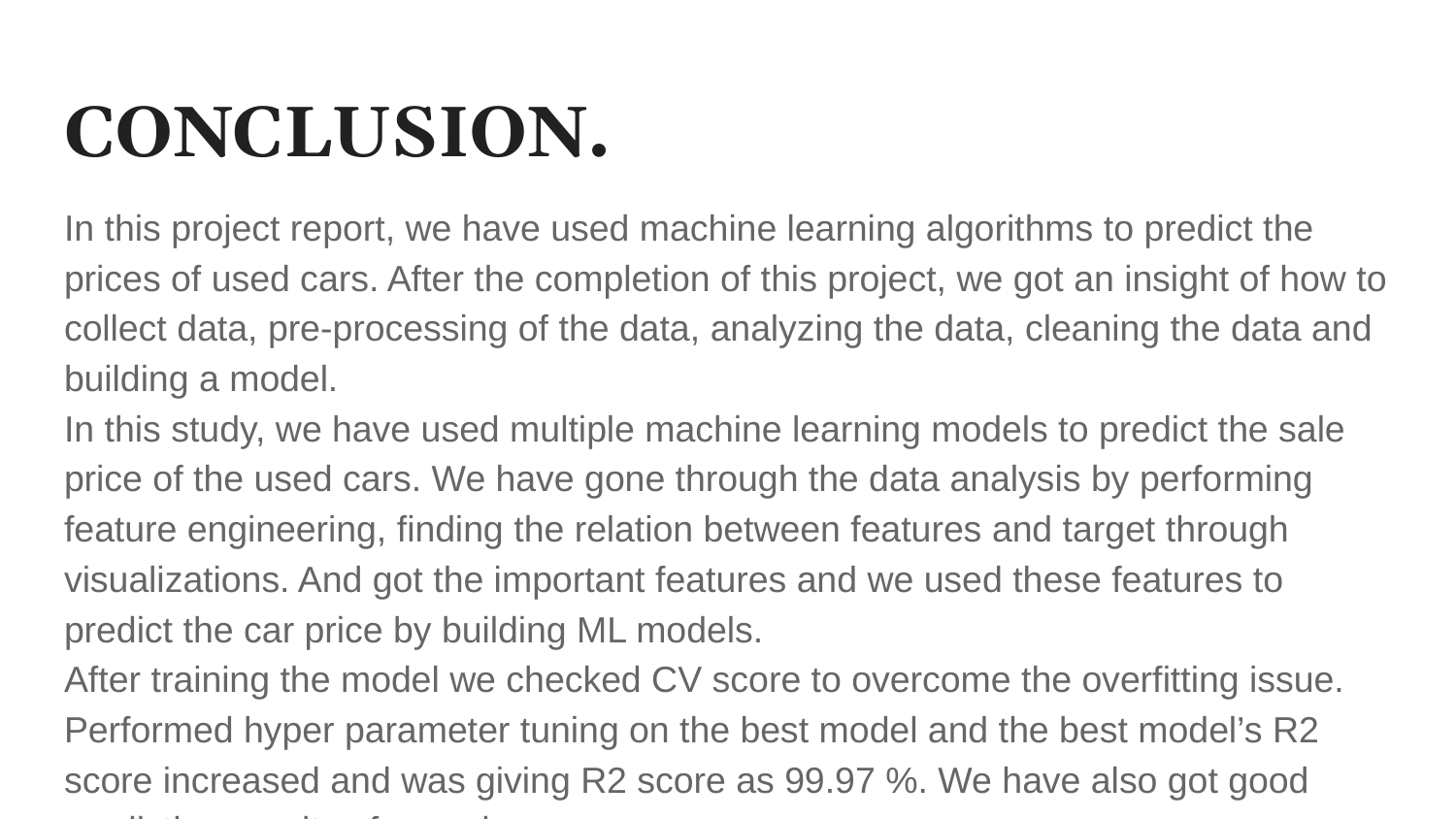

# CONCLUSION.
In this project report, we have used machine learning algorithms to predict the prices of used cars. After the completion of this project, we got an insight of how to collect data, pre-processing of the data, analyzing the data, cleaning the data and building a model.
In this study, we have used multiple machine learning models to predict the sale price of the used cars. We have gone through the data analysis by performing feature engineering, finding the relation between features and target through visualizations. And got the important features and we used these features to predict the car price by building ML models.
After training the model we checked CV score to overcome the overfitting issue. Performed hyper parameter tuning on the best model and the best model’s R2 score increased and was giving R2 score as 99.97 %. We have also got good prediction results of car prices.